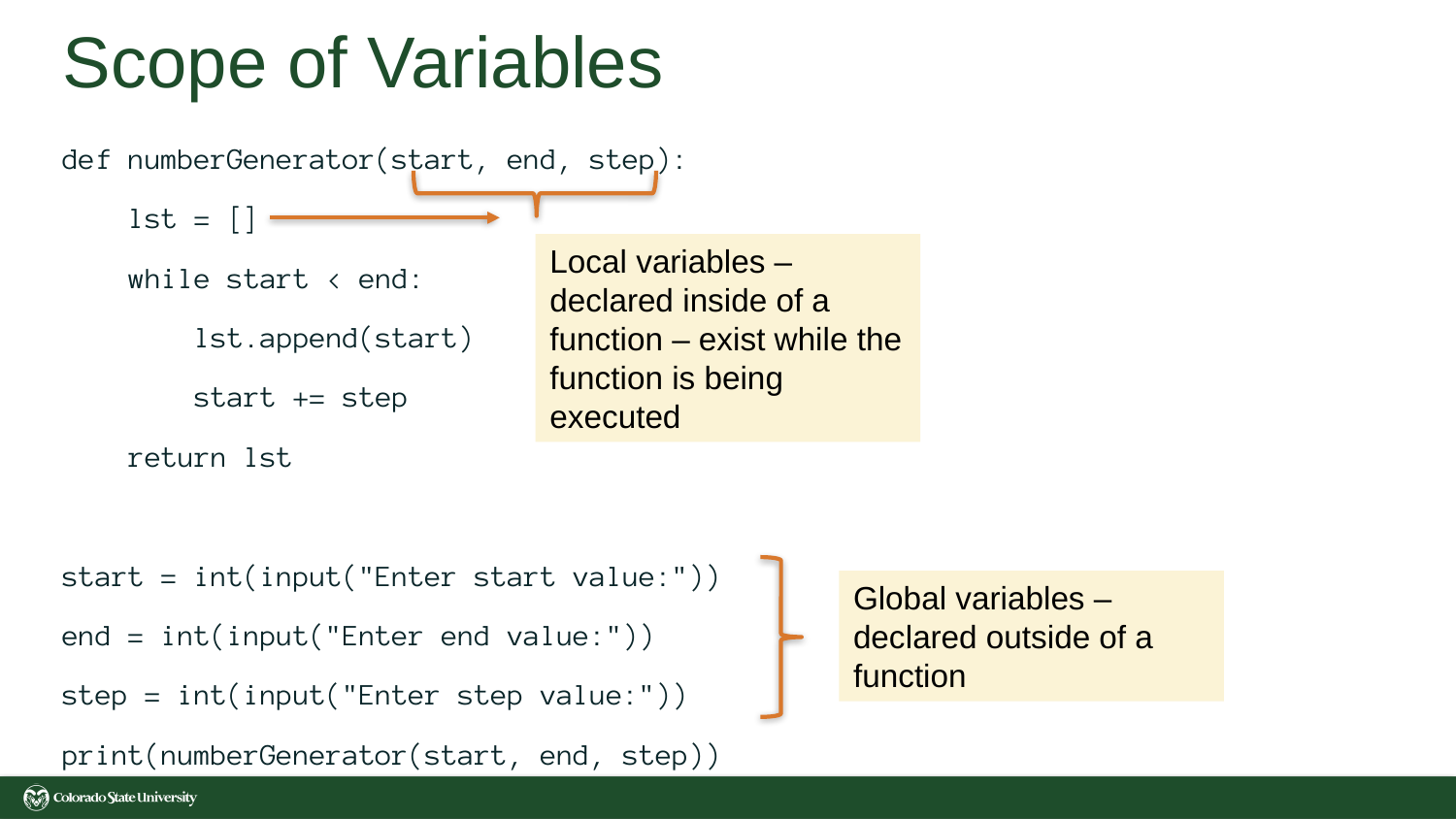

# Scope of Variables

def numberGenerator(start, end, step):
    lst = []
    while start < end:
        lst.append(start)
        start += step
    return lst

start = int(input("Enter start value:"))
end = int(input("Enter end value:"))
step = int(input("Enter step value:"))
print(numberGenerator(start, end, step))
Local variables – declared inside of a function – exist while the function is being executed

Global variables – declared outside of a function